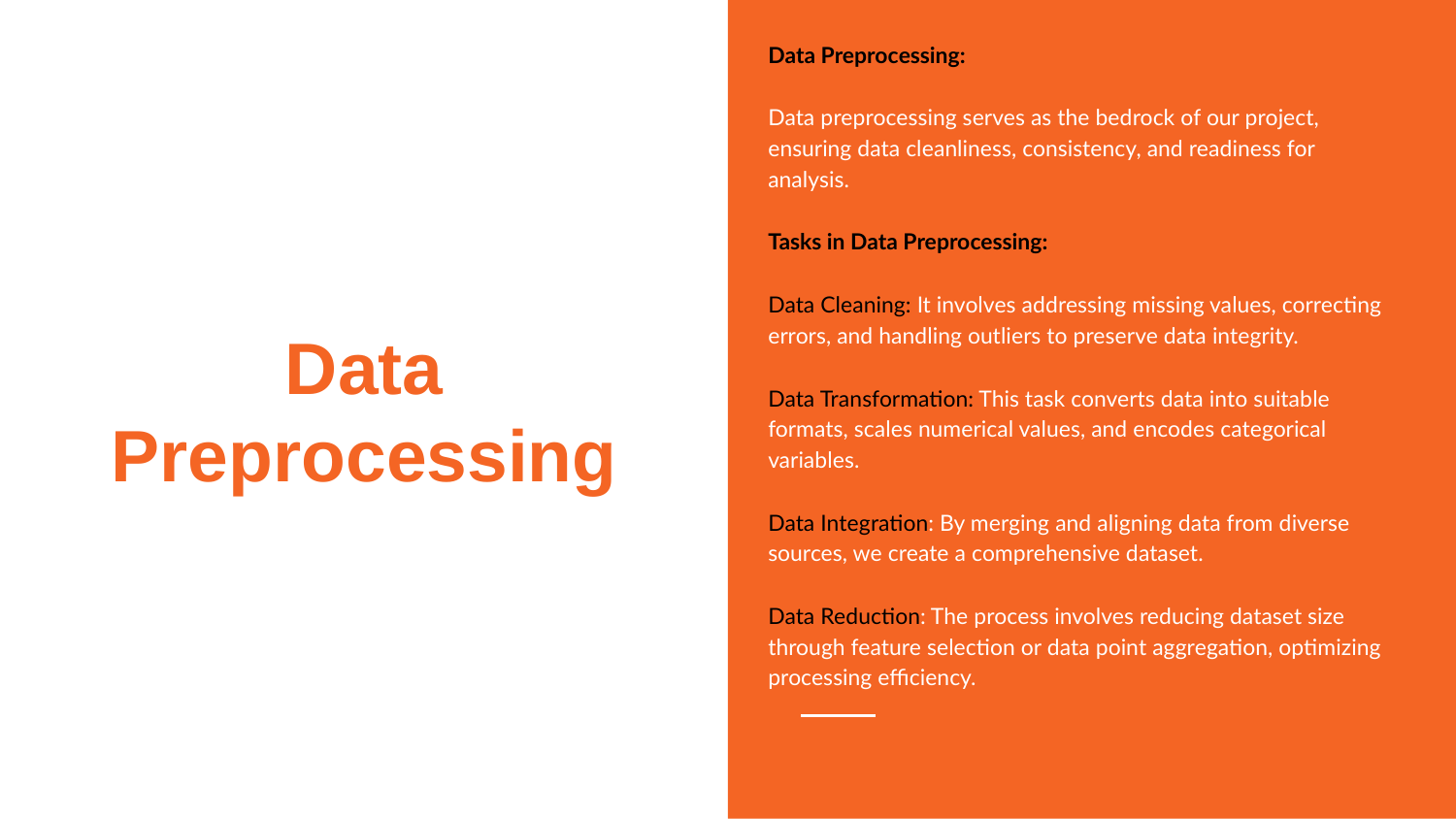

Data Preprocessing:
Data preprocessing serves as the bedrock of our project, ensuring data cleanliness, consistency, and readiness for analysis.
Tasks in Data Preprocessing:
Data Cleaning: It involves addressing missing values, correcting errors, and handling outliers to preserve data integrity.
Data Transformation: This task converts data into suitable formats, scales numerical values, and encodes categorical variables.
Data Integration: By merging and aligning data from diverse sources, we create a comprehensive dataset.
Data Reduction: The process involves reducing dataset size through feature selection or data point aggregation, optimizing processing efficiency.
# Data Preprocessing